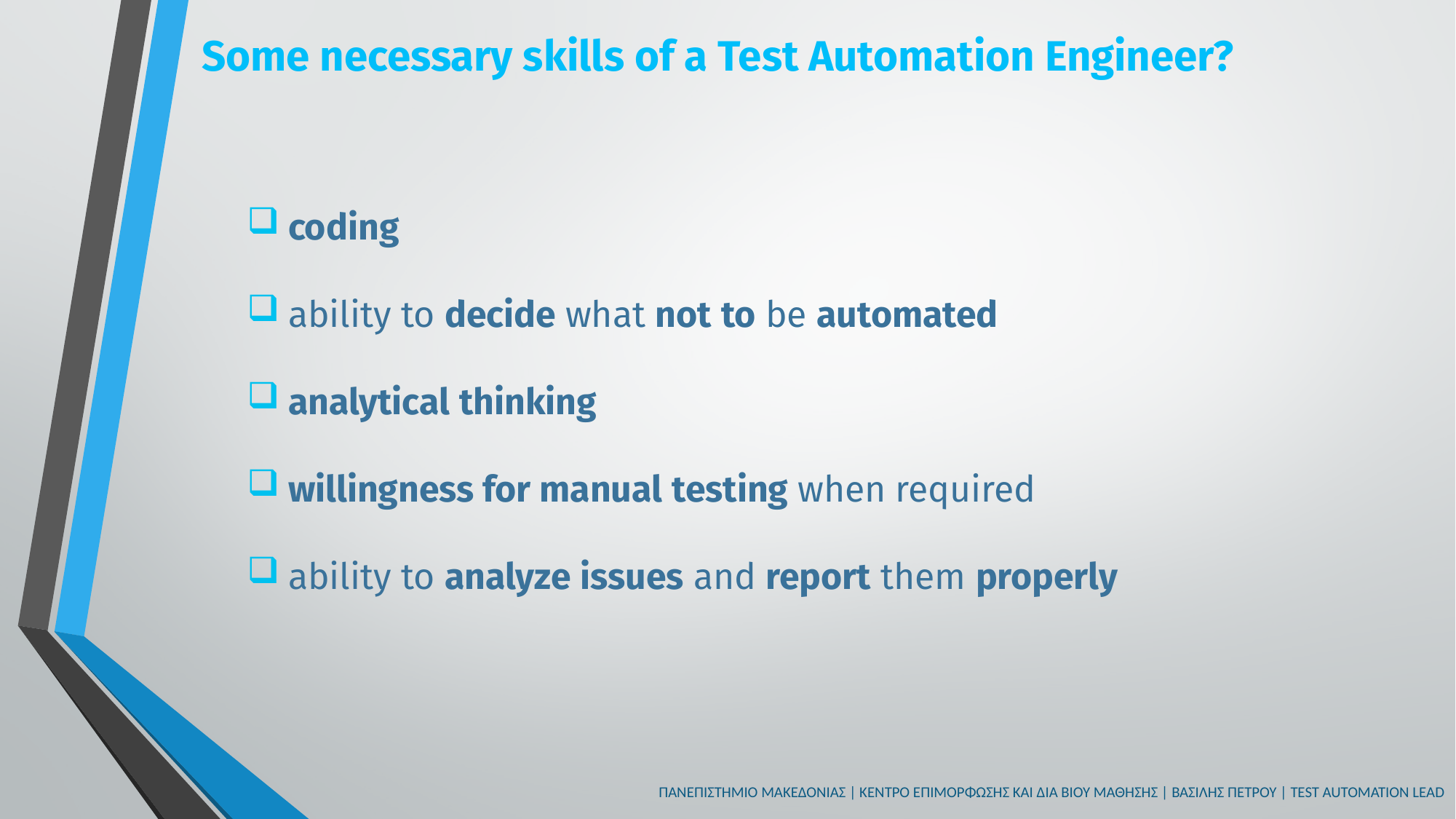

Some necessary skills of a Test Automation Engineer?
coding
ability to decide what not to be automated
analytical thinking
willingness for manual testing when required
ability to analyze issues and report them properly
πανεπιστημιο μακεδονιασ | Κεντρο επιμορφωσησ και δια βιου μαθησησ | βασιλησ πετρου | TEST AUTOMATION LEAD